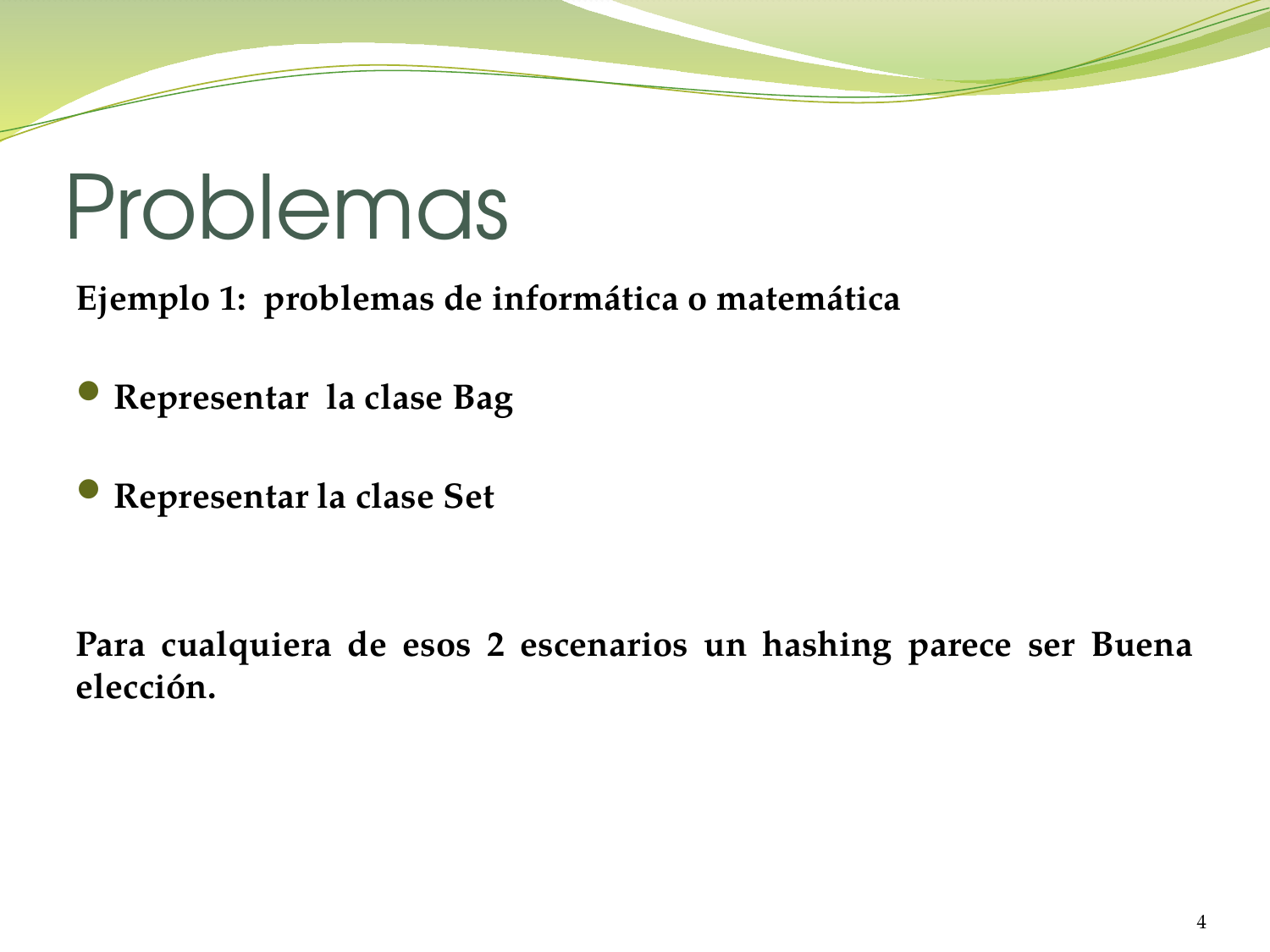

# Problemas
Ejemplo 1:  problemas de informática o matemática

Representar  la clase Bag

Representar la clase Set

Para cualquiera de esos 2 escenarios un hashing parece ser Buena elección.
4